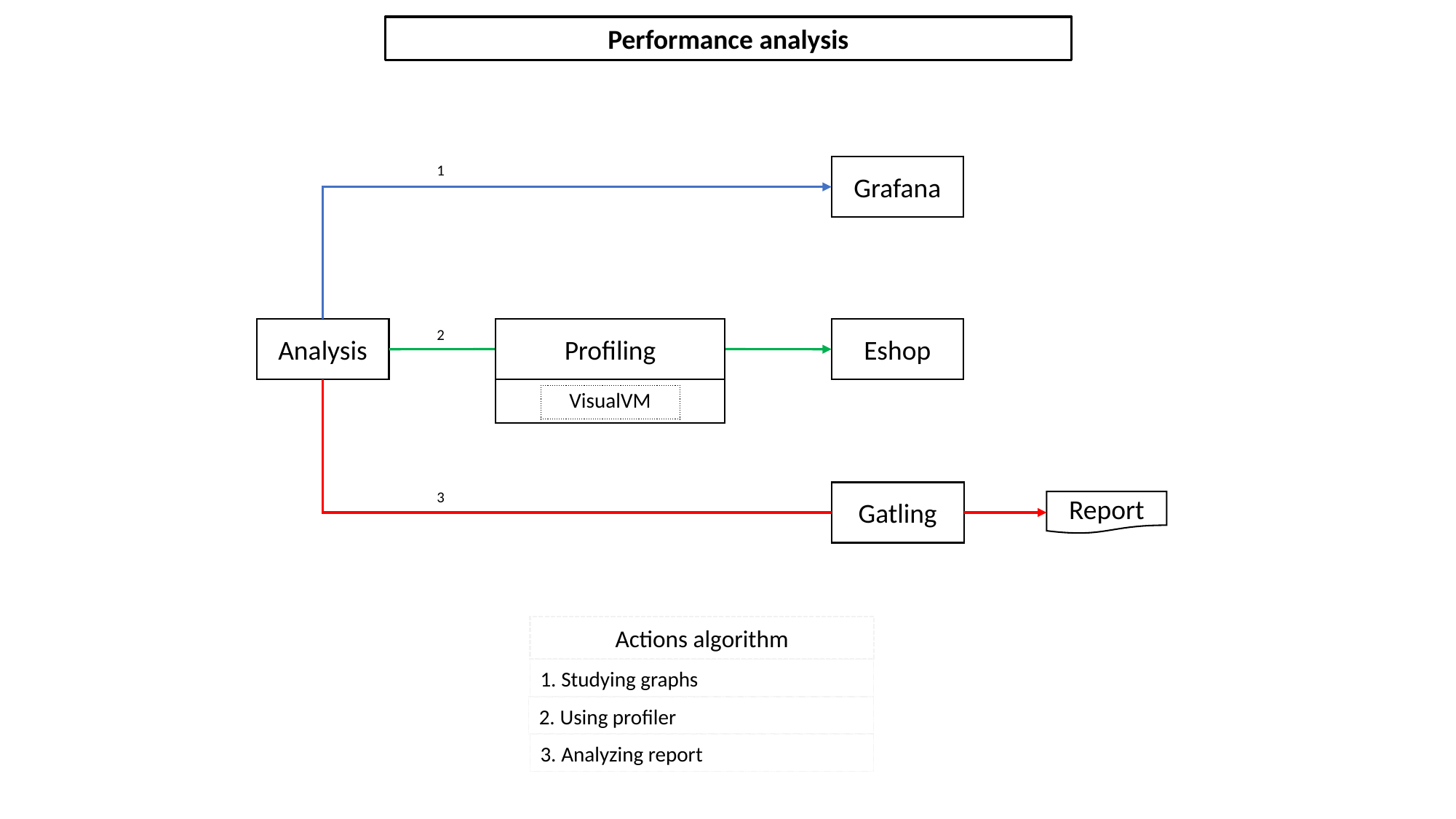

Performance analysis
1
Grafana
Profiling
Analysis
Eshop
2

| VisualVM |
| --- |
3
Gatling
Report
Actions algorithm
1. Studying graphs
2. Using profiler
3. Analyzing report